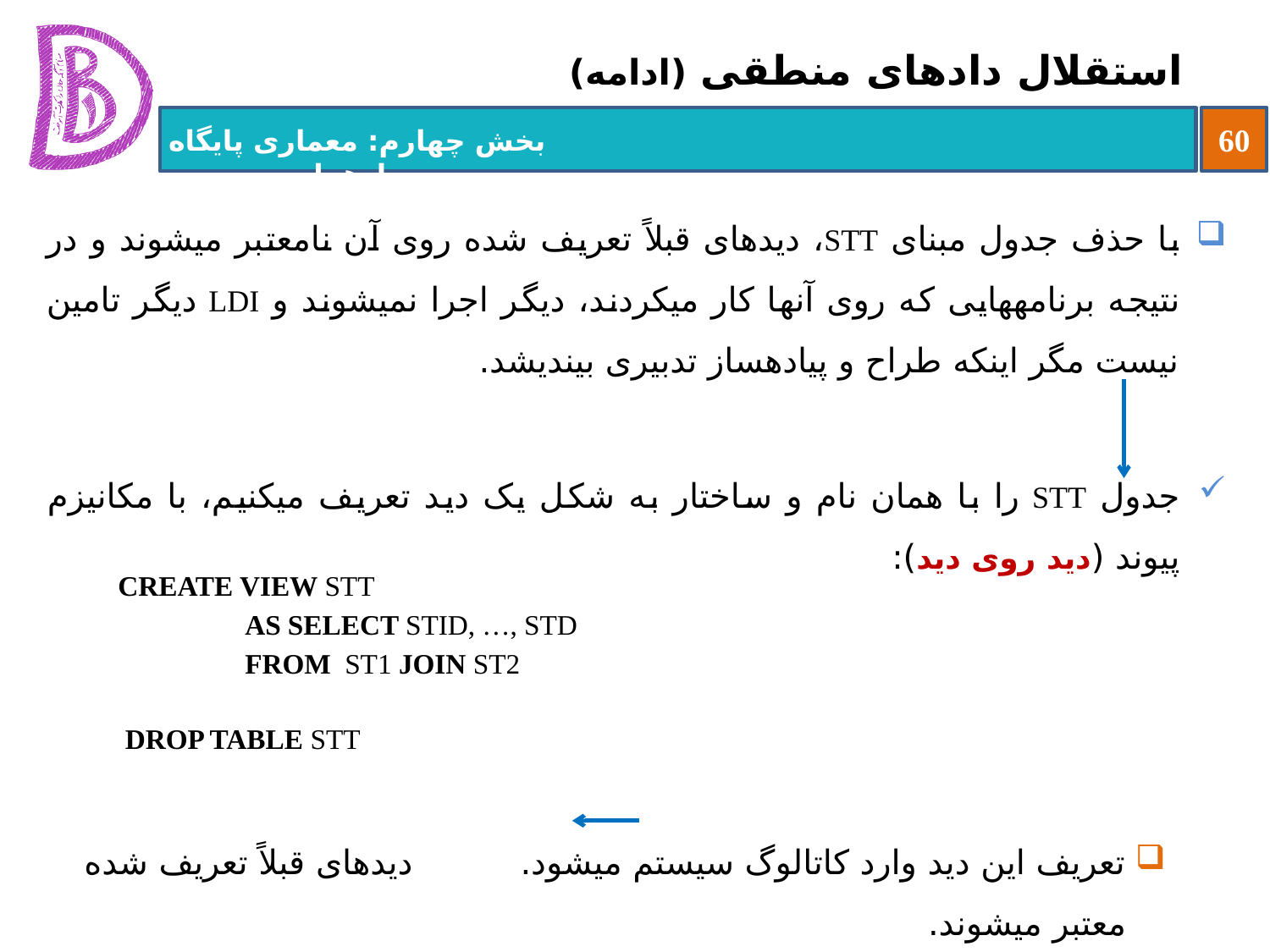

# استقلال داده‏ای منطقی (ادامه)
با حذف جدول مبنای STT، دیدهای قبلاً تعریف شده روی آن نامعتبر می‏شوند و در نتیجه برنامه‏هایی که روی آنها کار می‏کردند، دیگر اجرا نمی‏شوند و LDI دیگر تامین نیست مگر اینکه طراح و پیاده‏ساز تدبیری بیندیشد.

جدول STT را با همان نام و ساختار به شکل یک دید تعریف می‏کنیم، با مکانیزم پیوند (دید روی دید):

تعریف این دید وارد کاتالوگ سیستم می‏شود.          دیدهای قبلاً تعریف شده معتبر می‏شوند.
CREATE VIEW STT
	AS SELECT STID, …, STD
	FROM  ST1 JOIN ST2
DROP TABLE STT